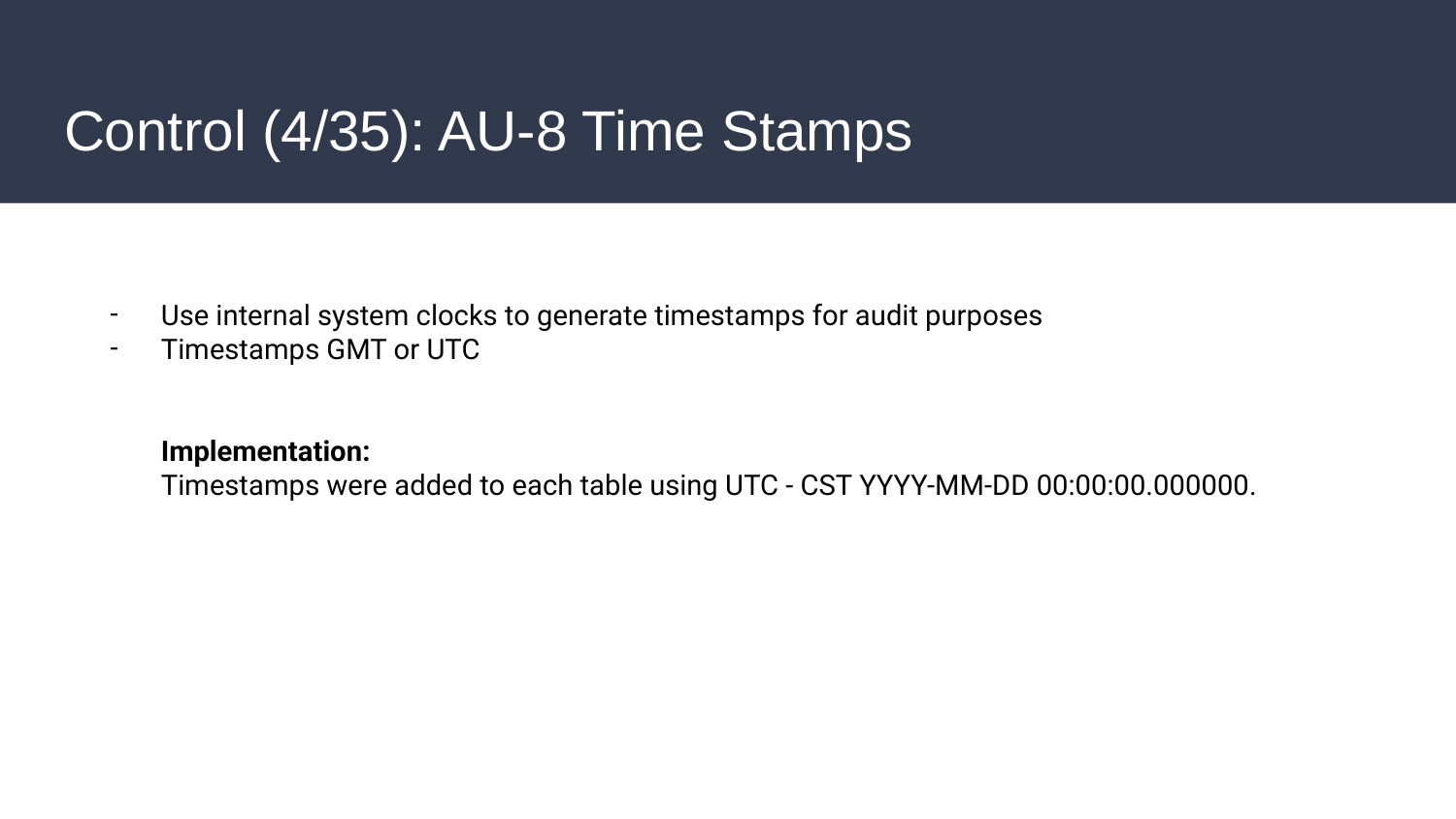

# Control (4/35): AU-8 Time Stamps

Use internal system clocks to generate timestamps for audit purposes
Timestamps GMT or UTC

Implementation:
Timestamps were added to each table using UTC - CST YYYY-MM-DD 00:00:00.000000.